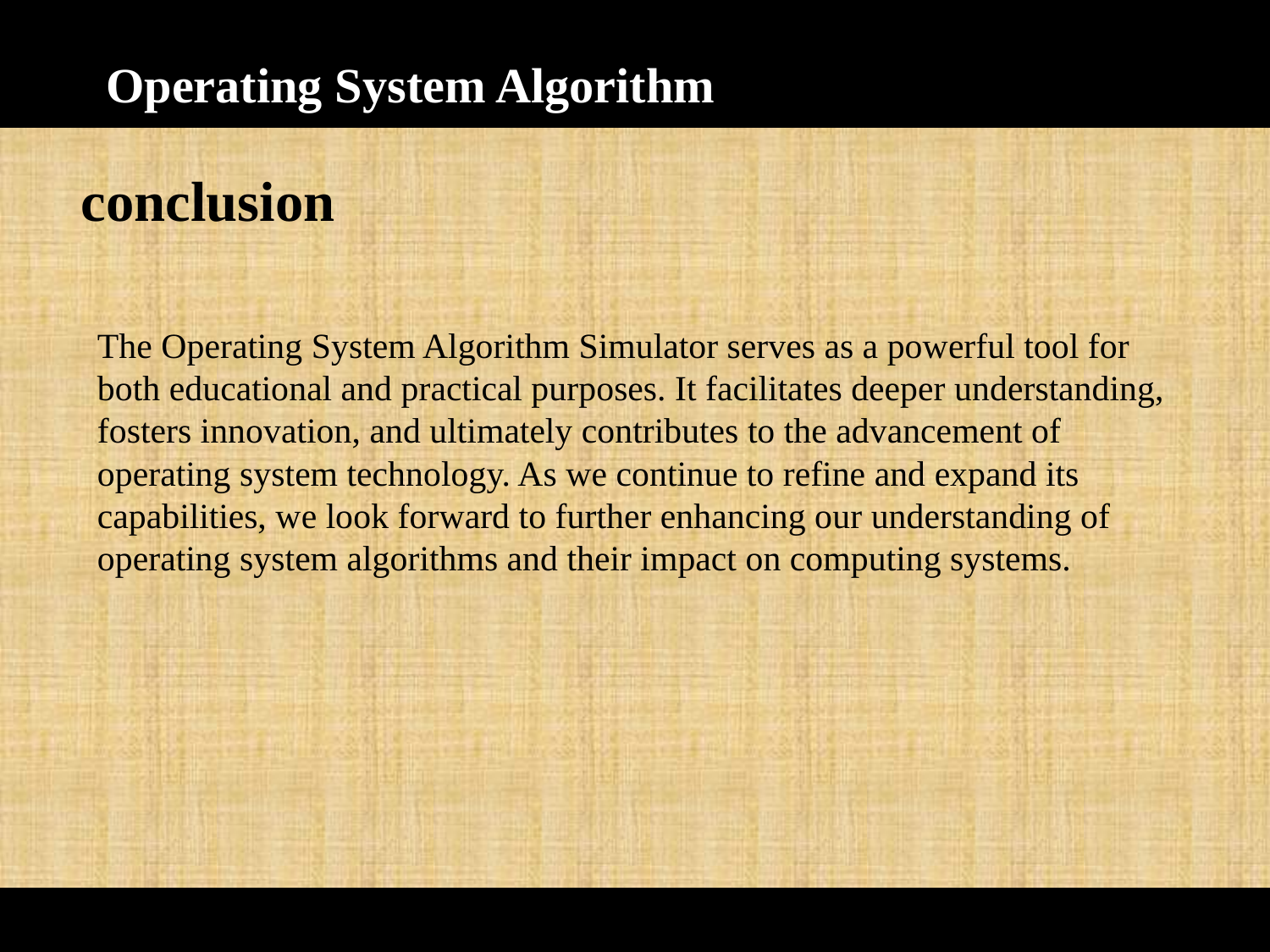

# Operating System Algorithm
conclusion
The Operating System Algorithm Simulator serves as a powerful tool for both educational and practical purposes. It facilitates deeper understanding, fosters innovation, and ultimately contributes to the advancement of operating system technology. As we continue to refine and expand its capabilities, we look forward to further enhancing our understanding of operating system algorithms and their impact on computing systems.